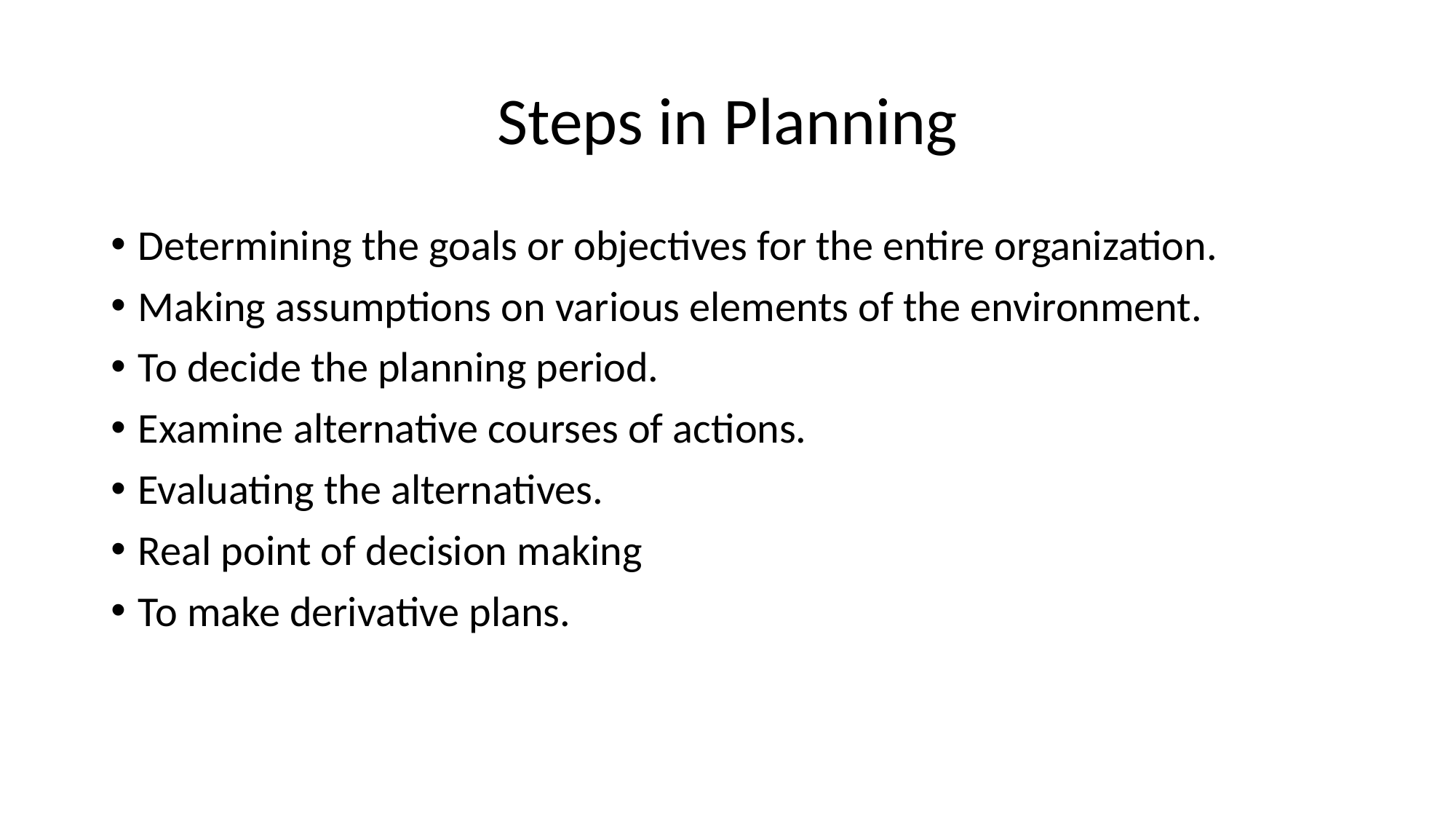

# Steps in Planning
Determining the goals or objectives for the entire organization.
Making assumptions on various elements of the environment.
To decide the planning period.
Examine alternative courses of actions.
Evaluating the alternatives.
Real point of decision making
To make derivative plans.